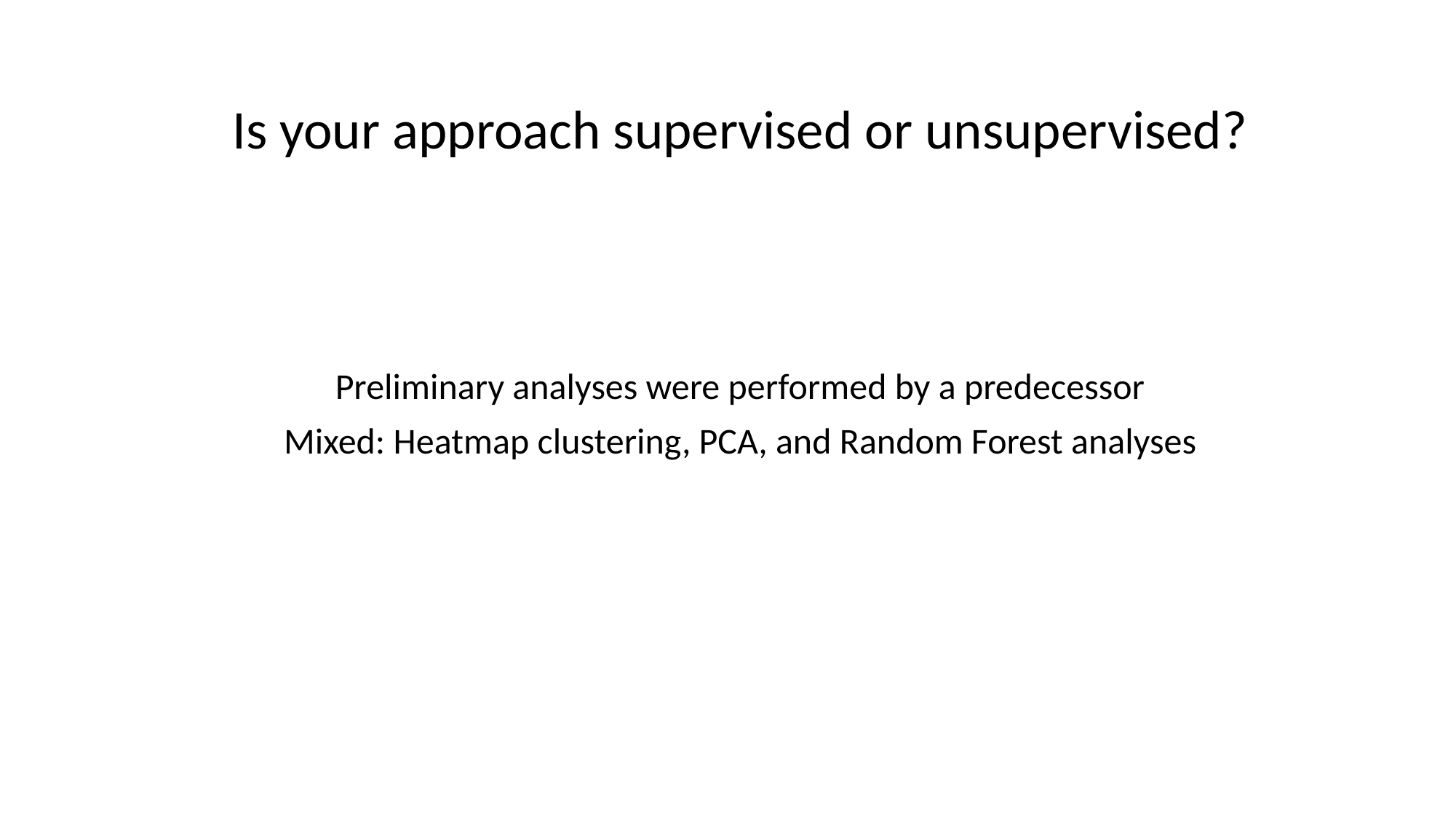

# Is your approach supervised or unsupervised?

Preliminary analyses were performed by a predecessor
Mixed: Heatmap clustering, PCA, and Random Forest analyses